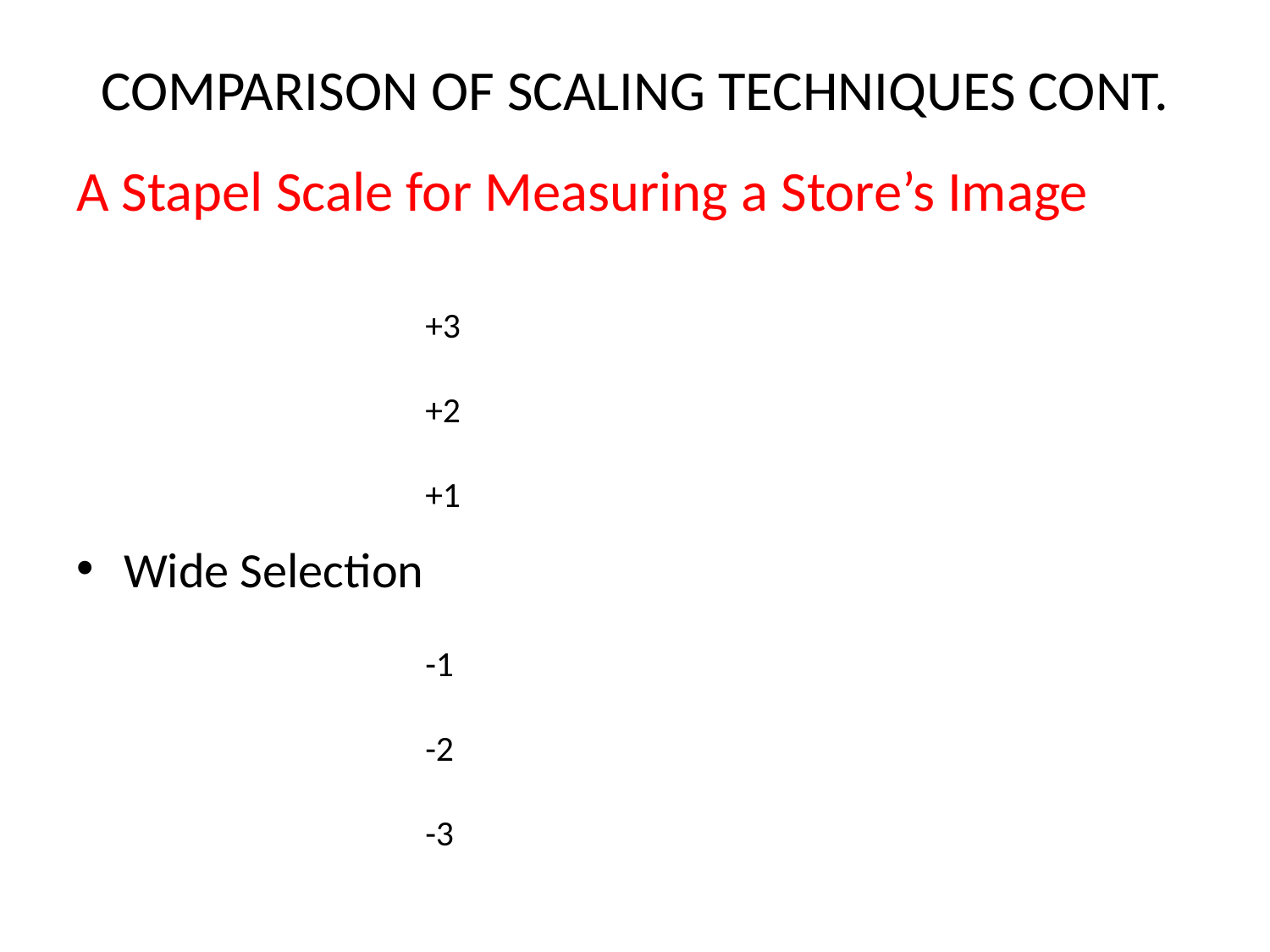

# COMPARISON OF SCALING TECHNIQUES CONT.
A Stapel Scale for Measuring a Store’s Image

Wide Selection
+3

+2

+1

-1

-2

-3